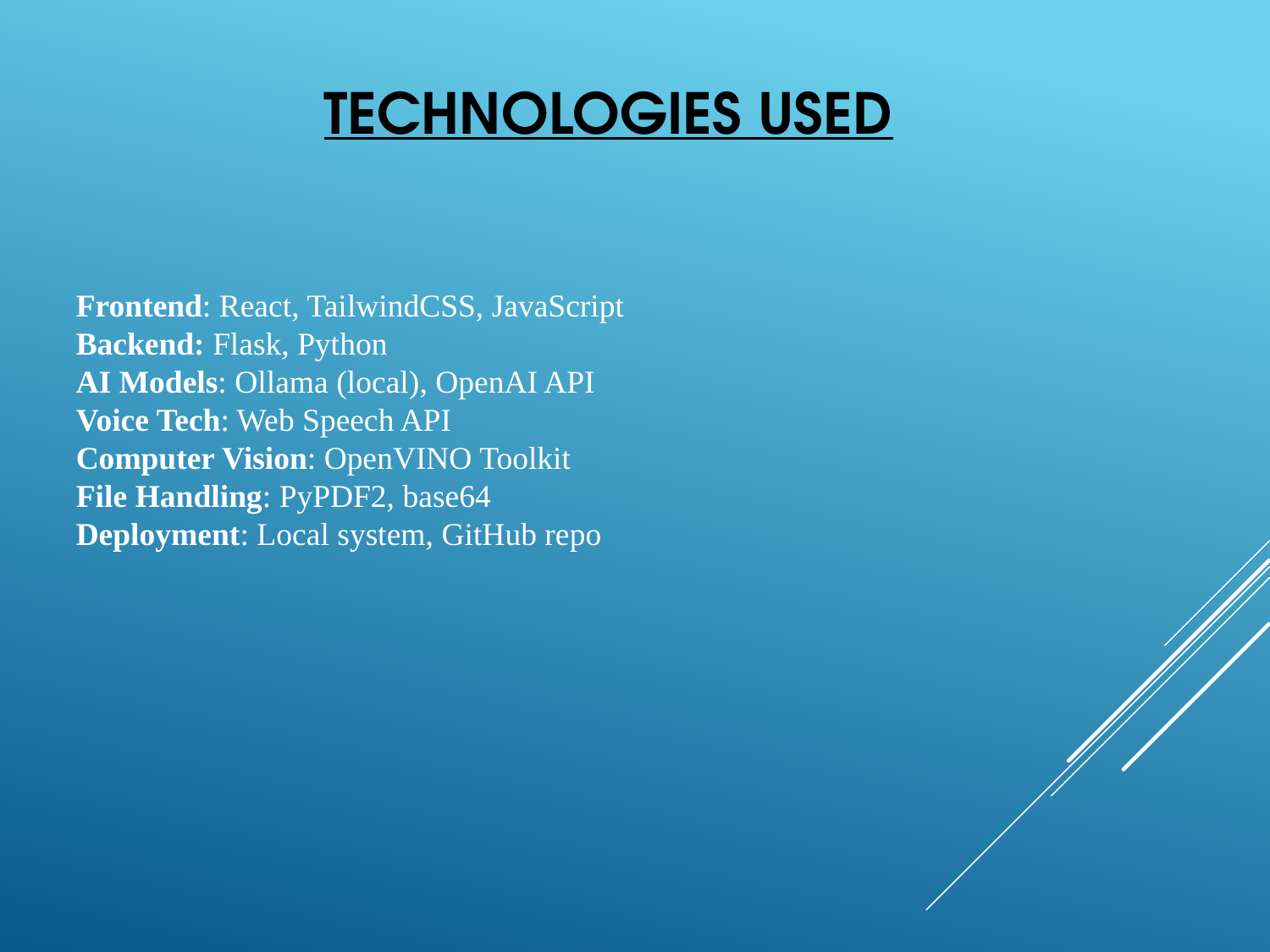

# Technologies Used

Frontend: React, TailwindCSS, JavaScript
Backend: Flask, Python
AI Models: Ollama (local), OpenAI API
Voice Tech: Web Speech API
Computer Vision: OpenVINO Toolkit
File Handling: PyPDF2, base64
Deployment: Local system, GitHub repo